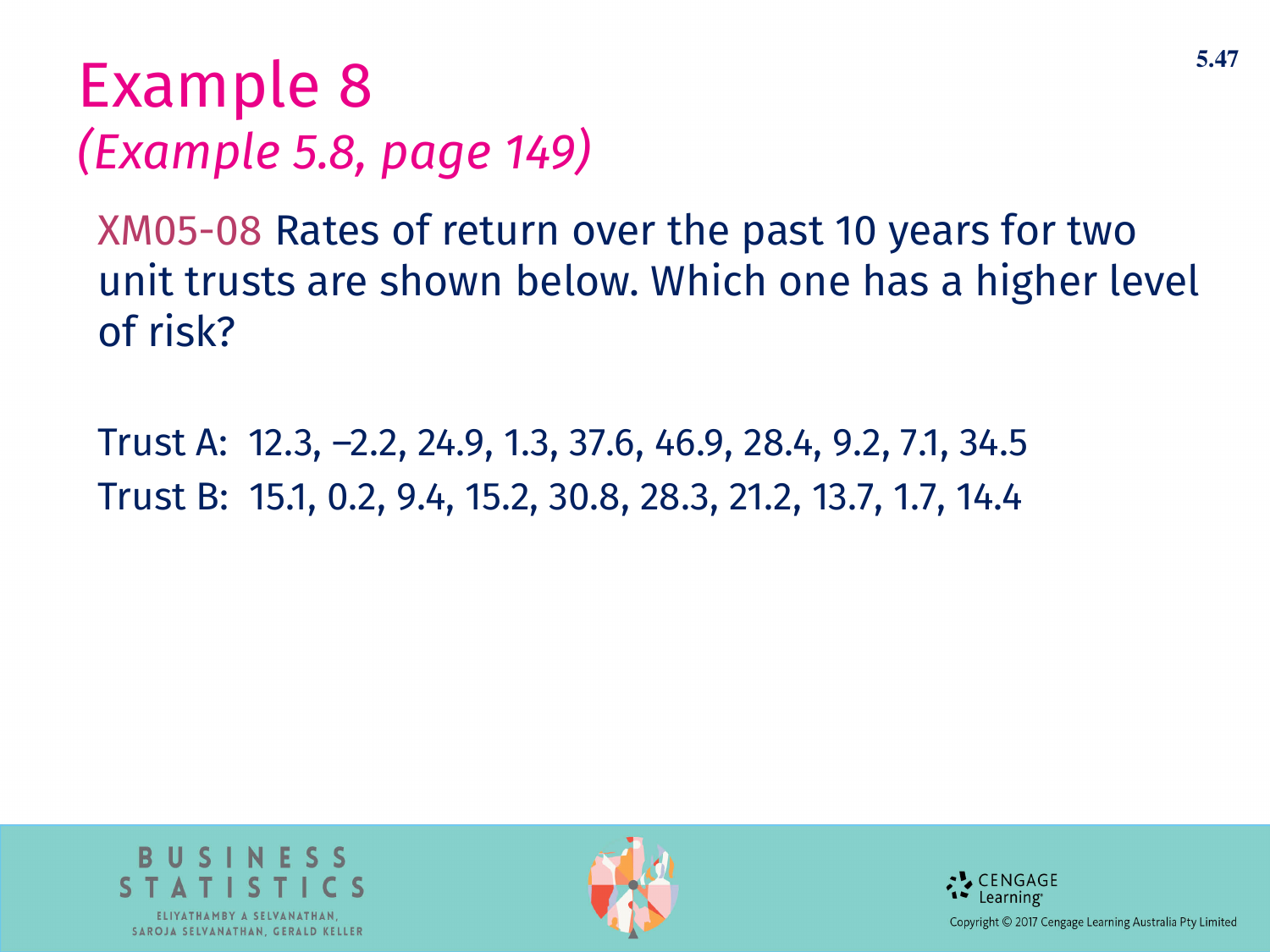

5.47
# Example 8 (Example 5.8, page 149)
XM05-08 Rates of return over the past 10 years for two unit trusts are shown below. Which one has a higher level of risk?

Trust A:  12.3, –2.2, 24.9, 1.3, 37.6, 46.9, 28.4, 9.2, 7.1, 34.5
Trust B:  15.1, 0.2, 9.4, 15.2, 30.8, 28.3, 21.2, 13.7, 1.7, 14.4